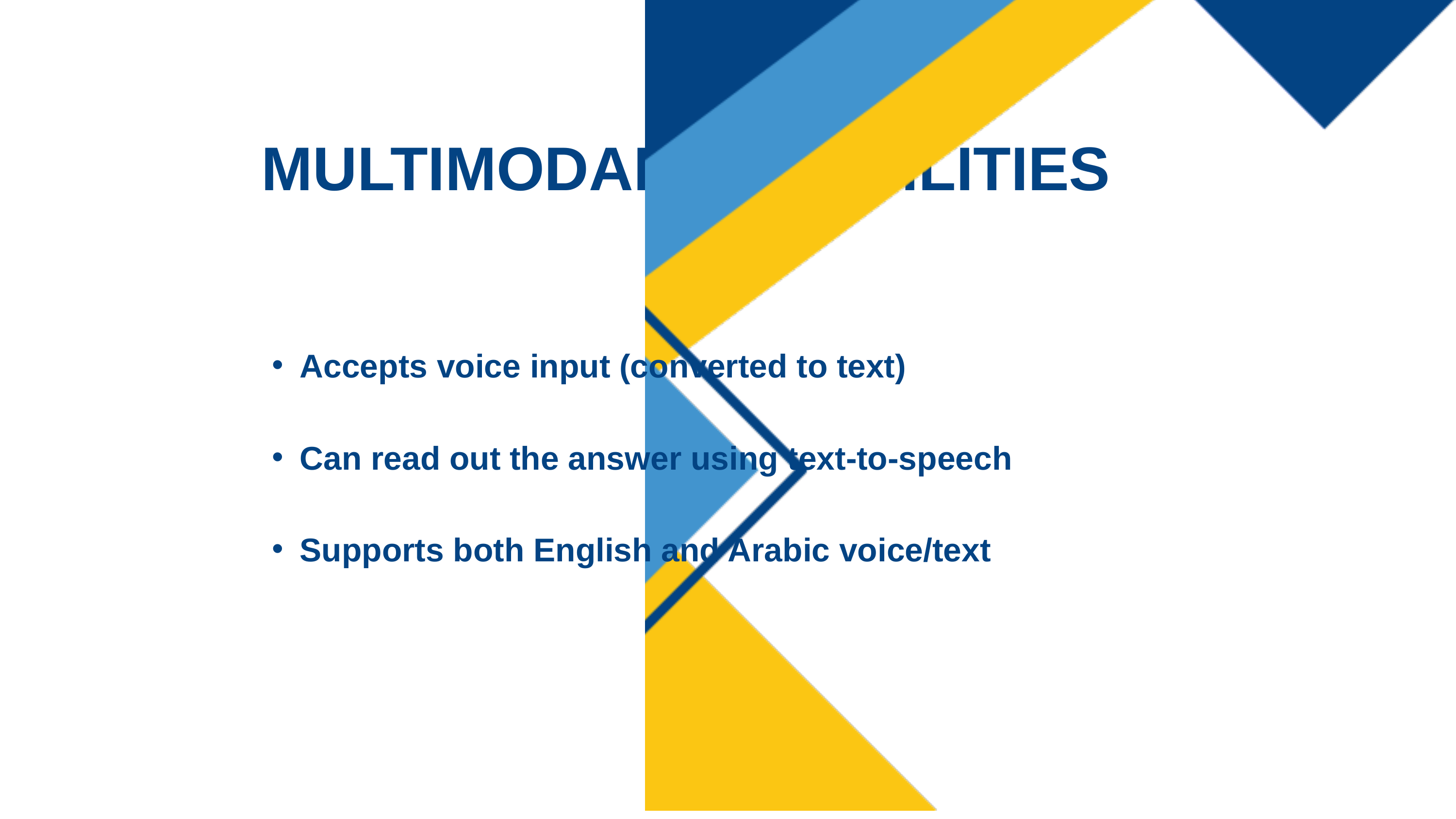

MULTIMODAL CAPABILITIES
Accepts voice input (converted to text)

Can read out the answer using text-to-speech

Supports both English and Arabic voice/text